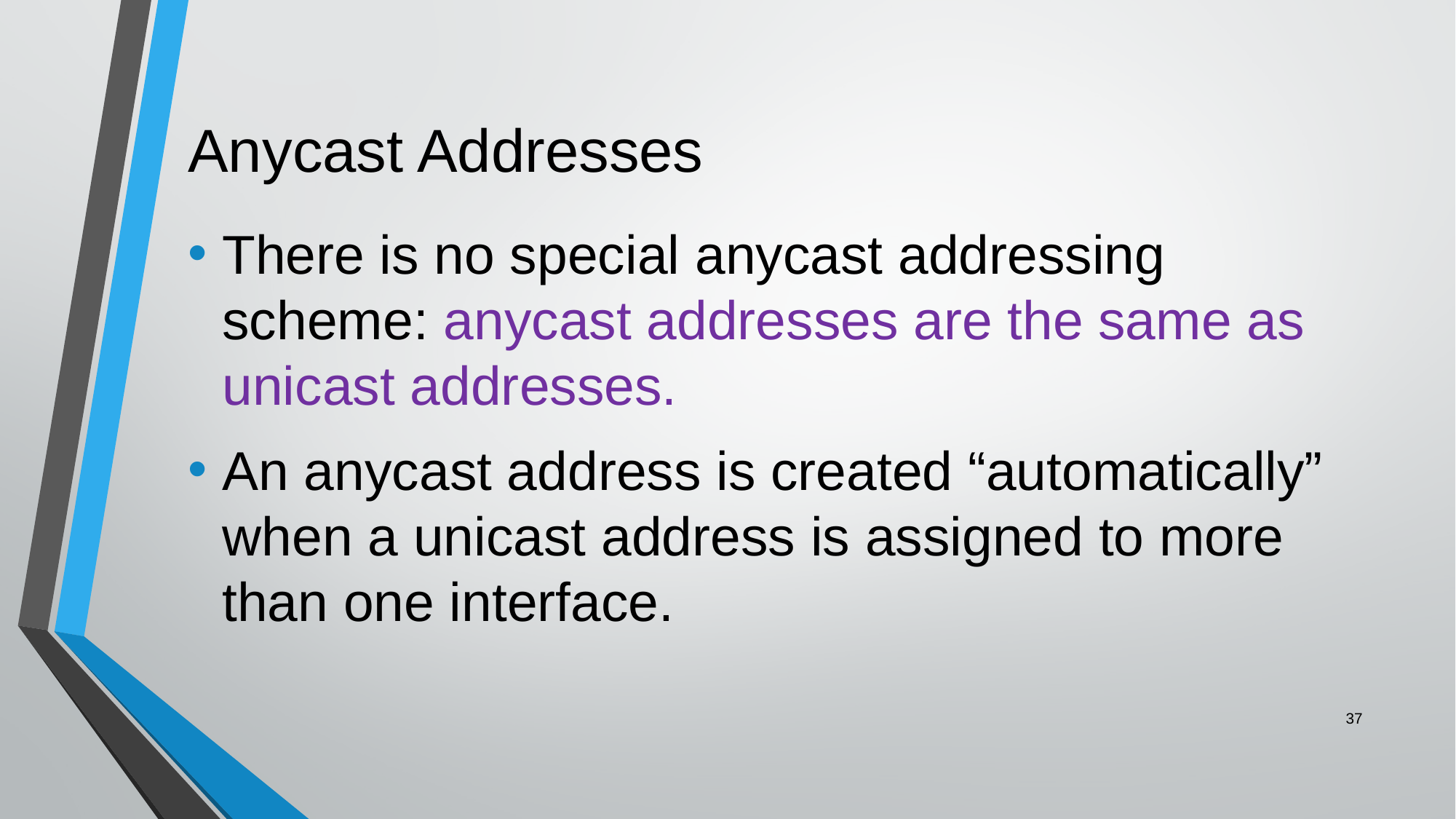

# Anycast Addresses
There is no special anycast addressing scheme: anycast addresses are the same as unicast addresses.
An anycast address is created “automatically” when a unicast address is assigned to more than one interface.
37